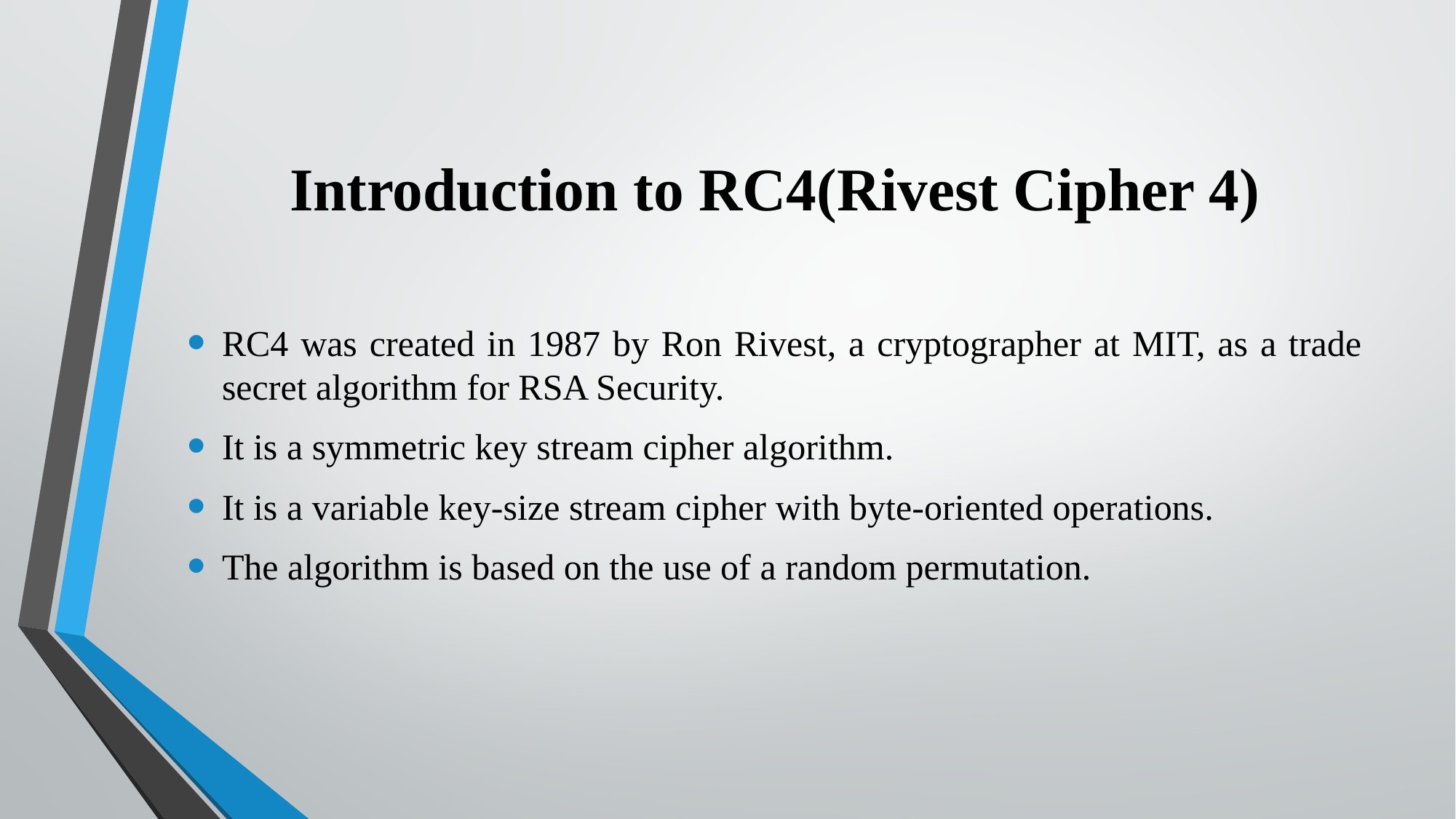

# Introduction to RC4(Rivest Cipher 4)
RC4 was created in 1987 by Ron Rivest, a cryptographer at MIT, as a trade secret algorithm for RSA Security.
It is a symmetric key stream cipher algorithm.
It is a variable key-size stream cipher with byte-oriented operations.
The algorithm is based on the use of a random permutation.